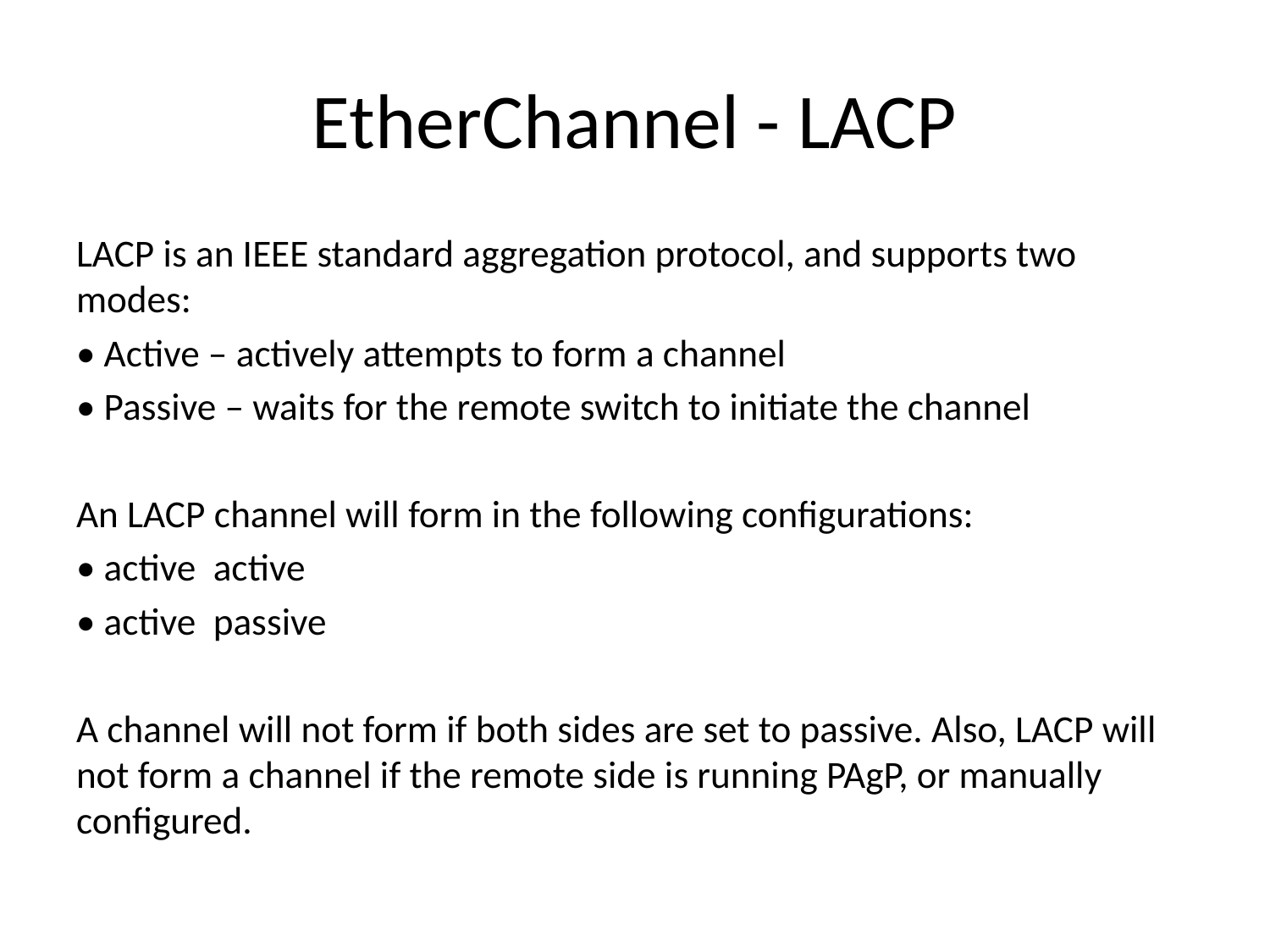

# EtherChannel - LACP
LACP is an IEEE standard aggregation protocol, and supports two modes:
• Active – actively attempts to form a channel
• Passive – waits for the remote switch to initiate the channel

An LACP channel will form in the following configurations:
• active  active
• active  passive

A channel will not form if both sides are set to passive. Also, LACP will not form a channel if the remote side is running PAgP, or manually configured.